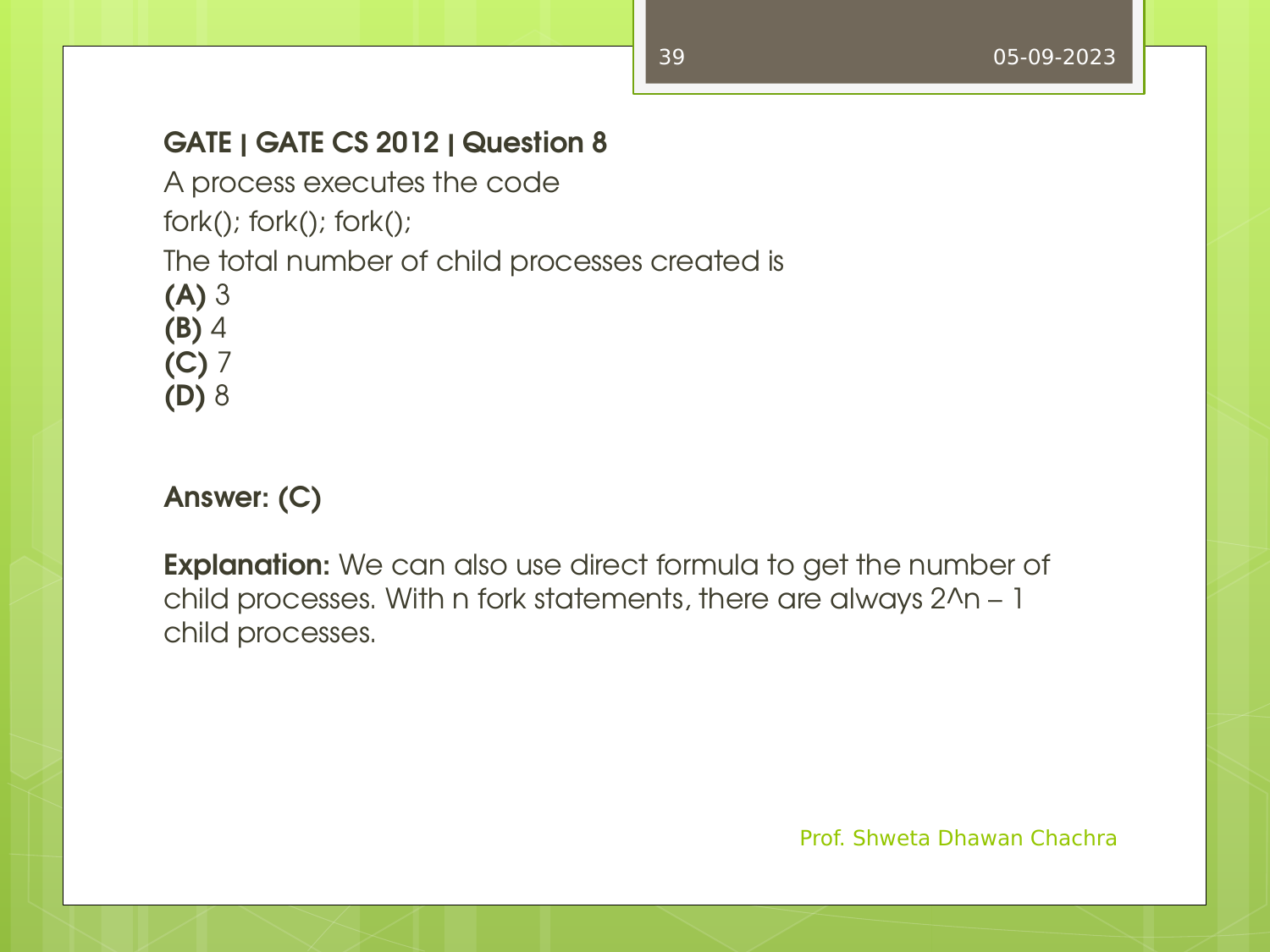

39
05-09-2023
GATE | GATE CS 2012 | Question 8
A process executes the code
fork(); fork(); fork();
The total number of child processes created is
(A) 3
(B) 4
(C) 7
(D) 8
Answer: (C)
Explanation: We can also use direct formula to get the number of child processes. With n fork statements, there are always 2^n – 1 child processes.

Prof. Shweta Dhawan Chachra